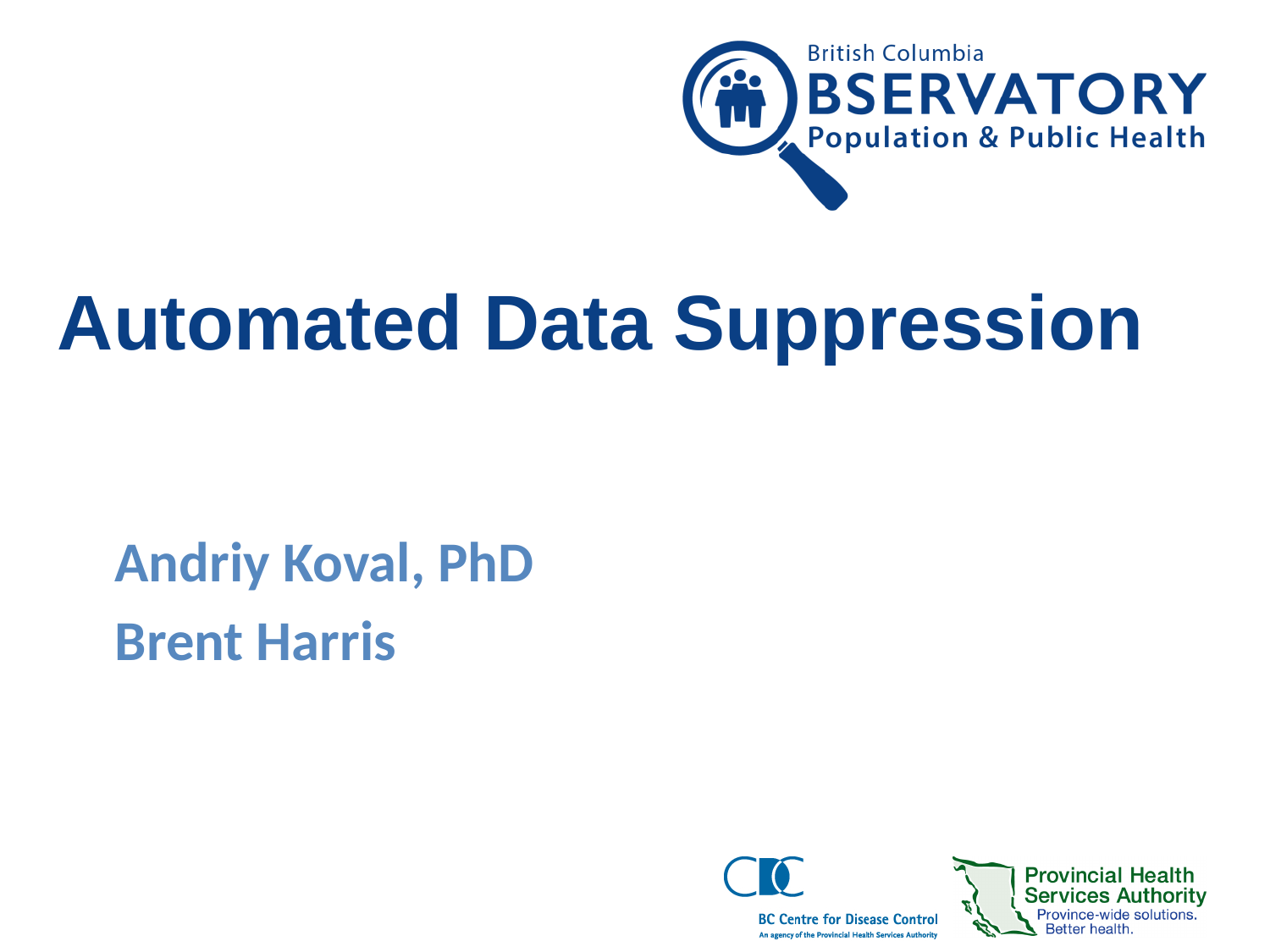

Automated Data Suppression
Andriy Koval, PhD
Brent Harris